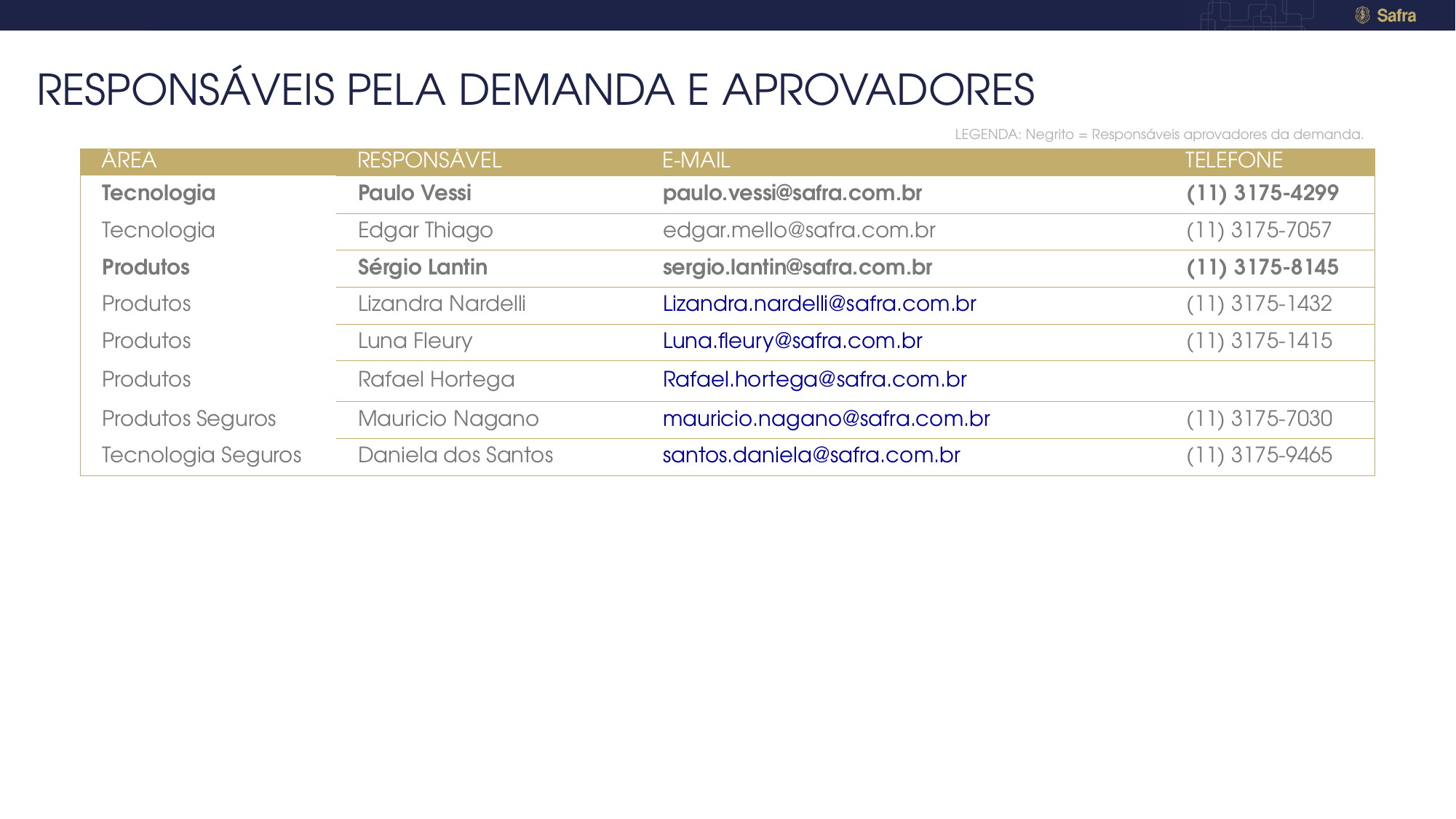

RESPONSÁVEIS PELA DEMANDA E APROVADORES
LEGENDA: Negrito = Responsáveis aprovadores da demanda.
| ÁREA | RESPONSÁVEL | E-MAIL | TELEFONE |
| --- | --- | --- | --- |
| Tecnologia | Paulo Vessi | paulo.vessi@safra.com.br | (11) 3175-4299 |
| Tecnologia | Edgar Thiago | edgar.mello@safra.com.br | (11) 3175-7057 |
| Produtos | Sérgio Lantin | sergio.lantin@safra.com.br | (11) 3175-8145 |
| Produtos | Lizandra Nardelli | Lizandra.nardelli@safra.com.br | (11) 3175-1432 |
| Produtos | Luna Fleury | Luna.fleury@safra.com.br | (11) 3175-1415 |
| Produtos | Rafael Hortega | Rafael.hortega@safra.com.br |  |
| Produtos Seguros | Mauricio Nagano | mauricio.nagano@safra.com.br | (11) 3175-7030 |
| Tecnologia Seguros | Daniela dos Santos | santos.daniela@safra.com.br | (11) 3175-9465 |